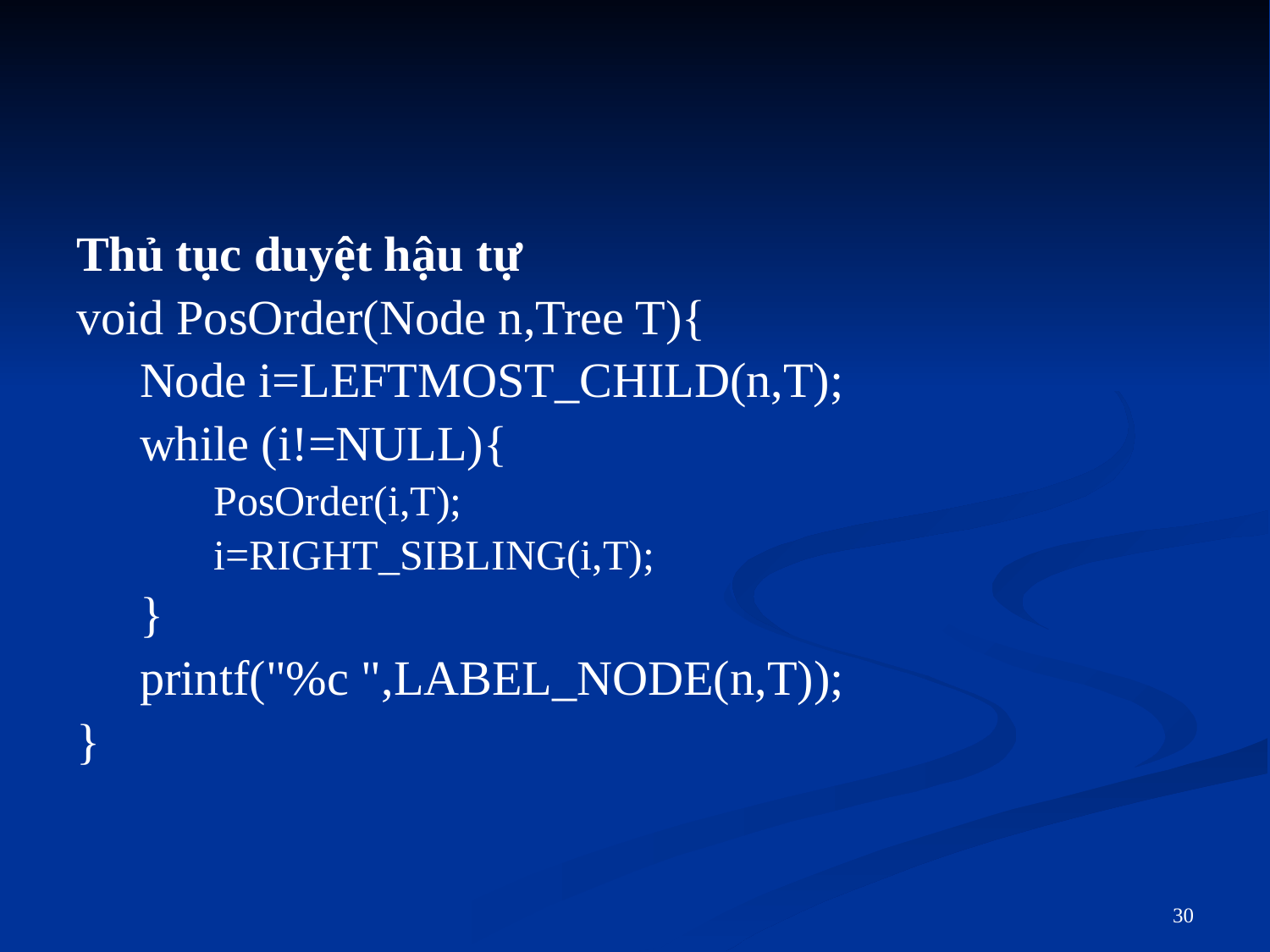

#
Thủ tục duyệt hậu tự
void PosOrder(Node n,Tree T){
Node i=LEFTMOST_CHILD(n,T);
while (i!=NULL){
 PosOrder(i,T);
 i=RIGHT_SIBLING(i,T);
}
printf("%c ",LABEL_NODE(n,T));
}
30